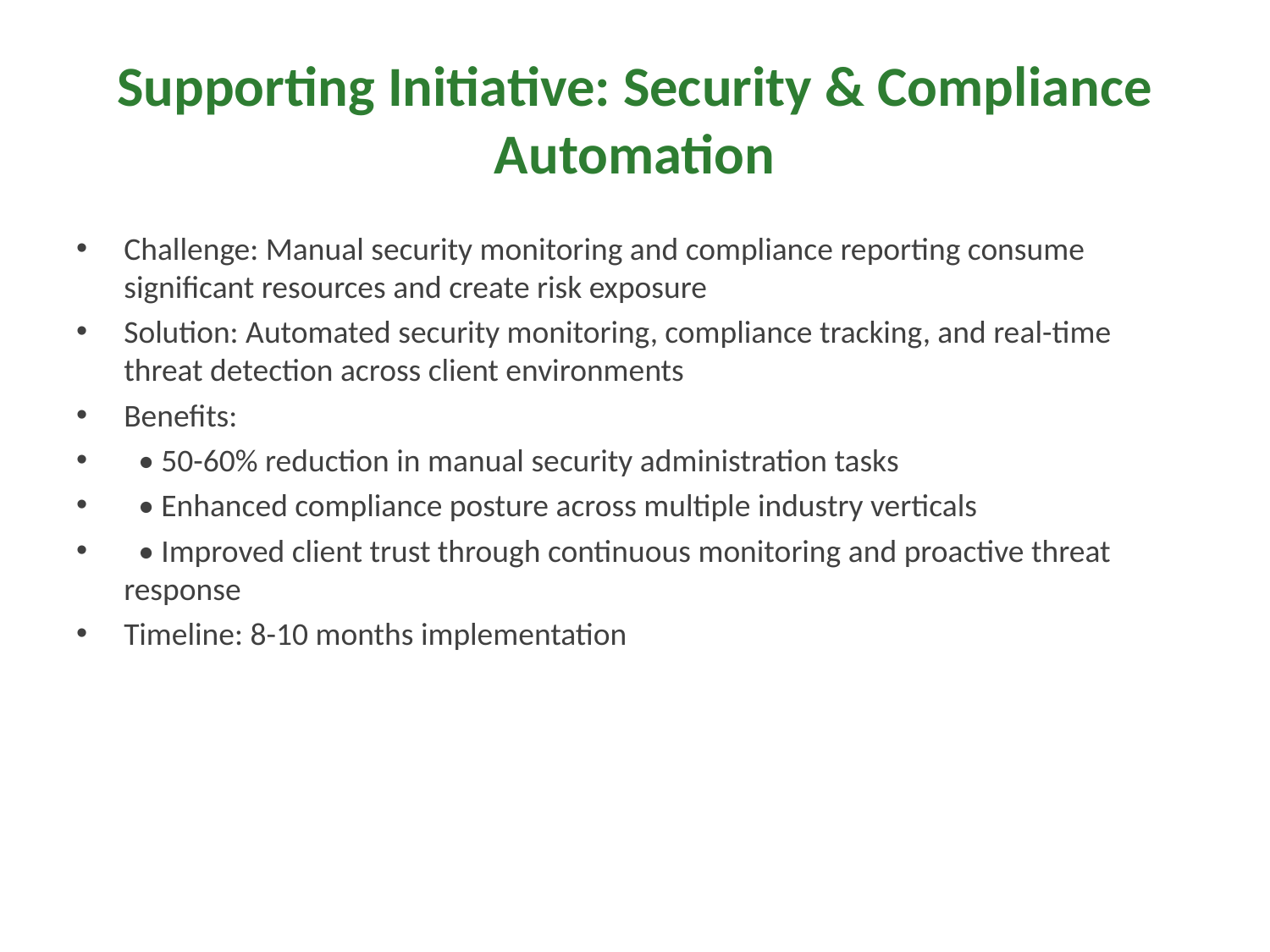

# Supporting Initiative: Security & Compliance Automation
Challenge: Manual security monitoring and compliance reporting consume significant resources and create risk exposure
Solution: Automated security monitoring, compliance tracking, and real-time threat detection across client environments
Benefits:
  • 50-60% reduction in manual security administration tasks
  • Enhanced compliance posture across multiple industry verticals
  • Improved client trust through continuous monitoring and proactive threat response
Timeline: 8-10 months implementation